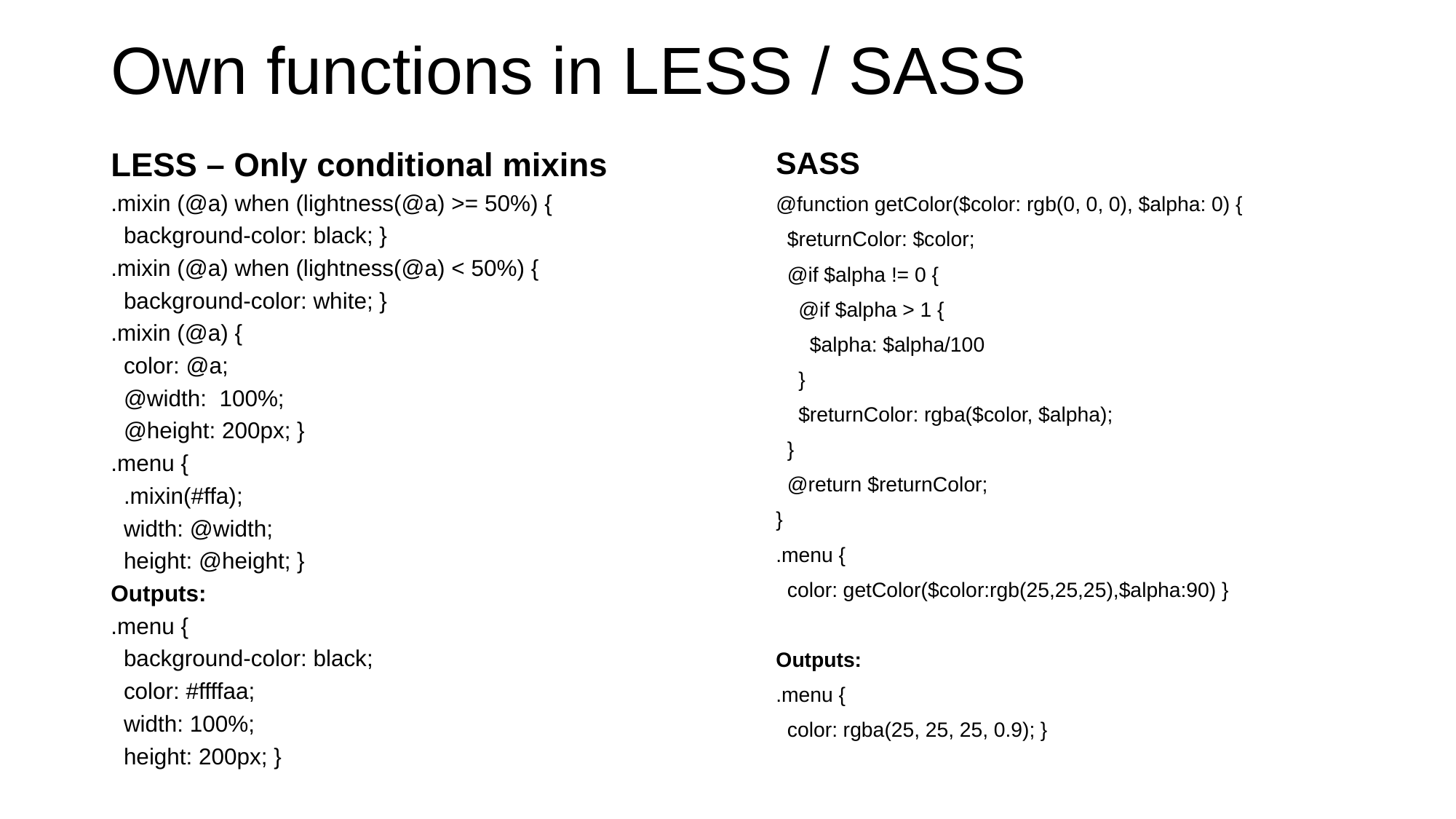

# Own functions in LESS / SASS
LESS – Only conditional mixins
.mixin (@a) when (lightness(@a) >= 50%) {
  background-color: black; }
.mixin (@a) when (lightness(@a) < 50%) {
  background-color: white; }
.mixin (@a) {
  color: @a;
  @width:  100%;
  @height: 200px; }
.menu {
  .mixin(#ffa);
  width: @width;
  height: @height; }
Outputs:
.menu {
  background-color: black;
  color: #ffffaa;
  width: 100%;
  height: 200px; }
SASS
@function getColor($color: rgb(0, 0, 0), $alpha: 0) {
  $returnColor: $color;
  @if $alpha != 0 {
    @if $alpha > 1 {
      $alpha: $alpha/100
    }
    $returnColor: rgba($color, $alpha);
  }
  @return $returnColor;
}
.menu {
  color: getColor($color:rgb(25,25,25),$alpha:90) }

Outputs:
.menu {
  color: rgba(25, 25, 25, 0.9); }